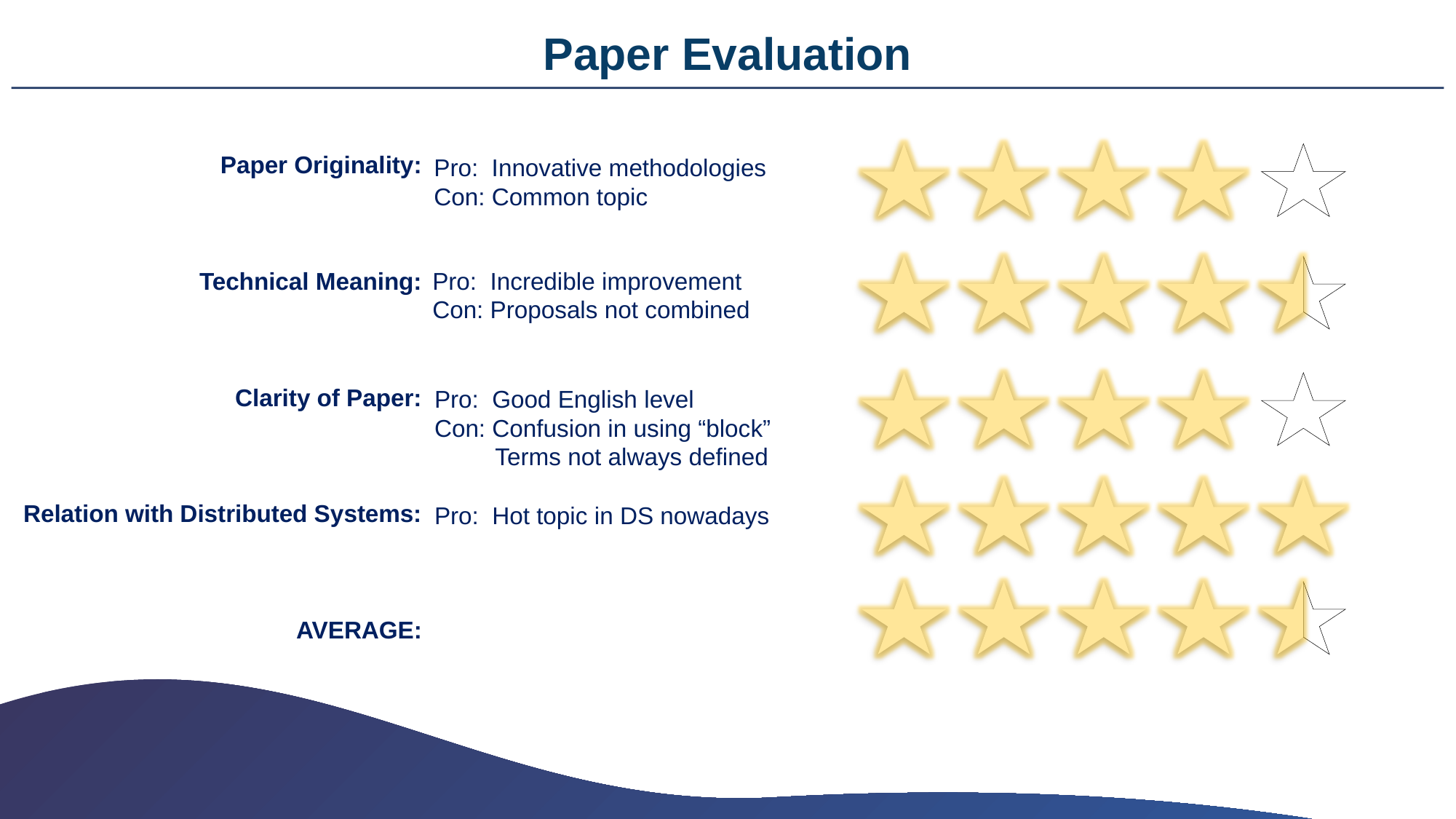

Paper Evaluation

Paper Originality:

Technical Meaning:

Clarity of Paper:

Relation with Distributed Systems:

AVERAGE:
Pro:  Innovative methodologies
Con: Common topic

Pro:  Incredible improvement
Con: Proposals not combined

Pro:  Good English level
Con: Confusion in using “block”
         Terms not always defined

Pro:  Hot topic in DS nowadays